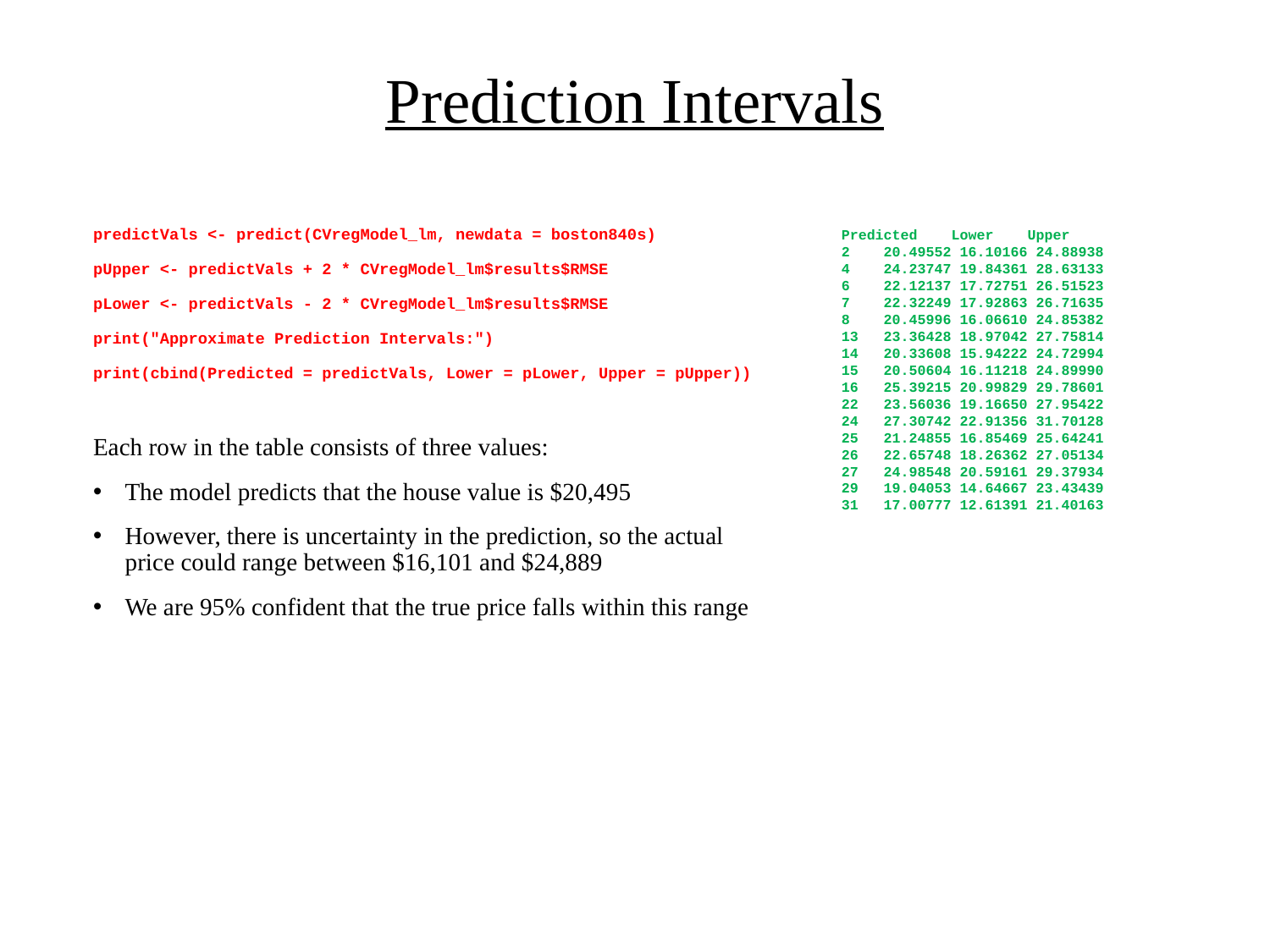

# Prediction Intervals
predictVals <- predict(CVregModel_lm, newdata = boston840s)
pUpper <- predictVals + 2 * CVregModel_lm$results$RMSE
pLower <- predictVals - 2 * CVregModel_lm$results$RMSE
print("Approximate Prediction Intervals:")
print(cbind(Predicted = predictVals, Lower = pLower, Upper = pUpper))

Each row in the table consists of three values:
The model predicts that the house value is $20,495
However, there is uncertainty in the prediction, so the actual price could range between $16,101 and $24,889
We are 95% confident that the true price falls within this range
Predicted    Lower    Upper
2    20.49552 16.10166 24.88938
4    24.23747 19.84361 28.63133
6    22.12137 17.72751 26.51523
7    22.32249 17.92863 26.71635
8    20.45996 16.06610 24.85382
13   23.36428 18.97042 27.75814
14   20.33608 15.94222 24.72994
15   20.50604 16.11218 24.89990
16   25.39215 20.99829 29.78601
22   23.56036 19.16650 27.95422
24   27.30742 22.91356 31.70128
25   21.24855 16.85469 25.64241
26   22.65748 18.26362 27.05134
27   24.98548 20.59161 29.37934
29   19.04053 14.64667 23.43439
31   17.00777 12.61391 21.40163